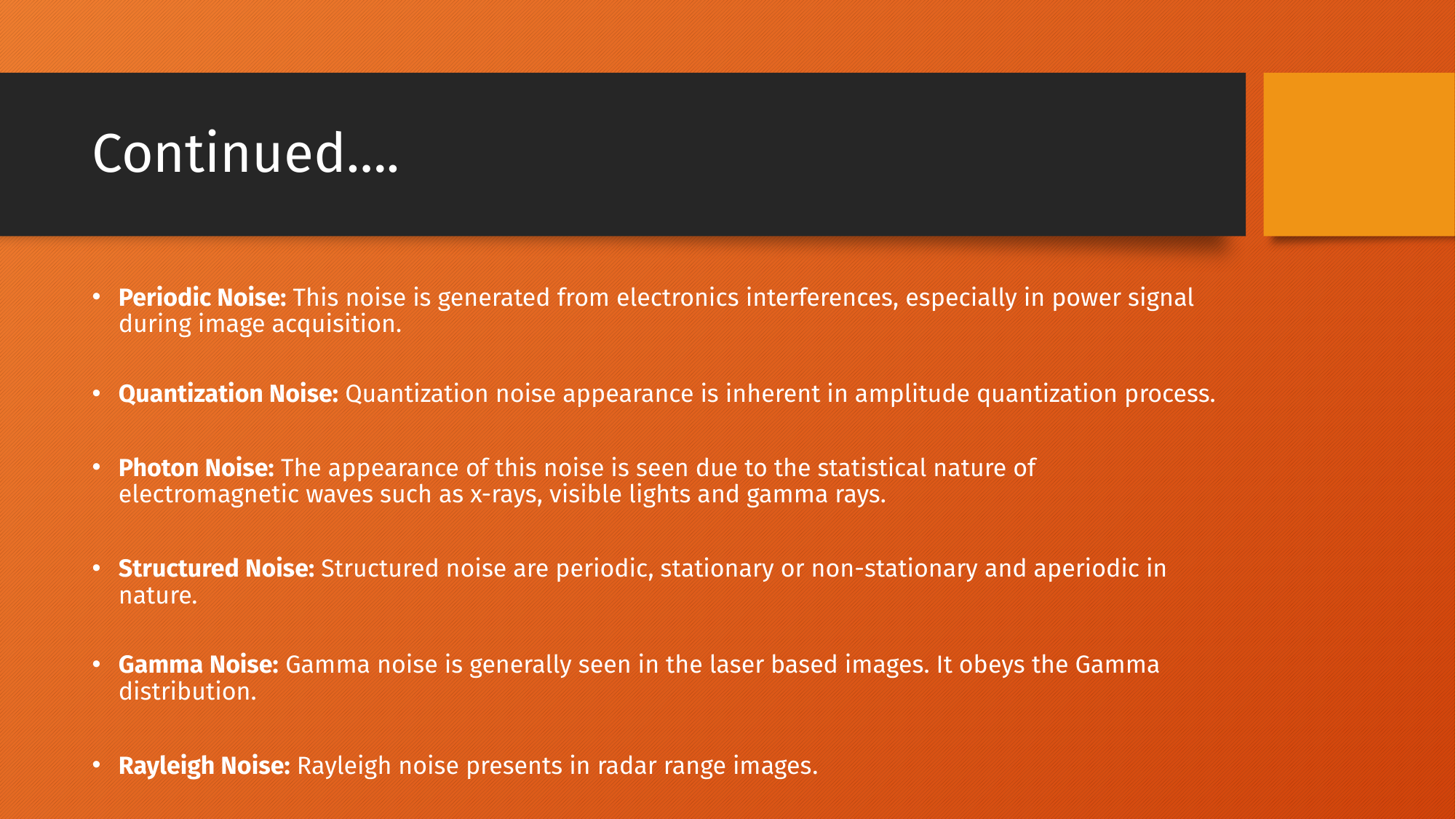

# Continued….
Periodic Noise: This noise is generated from electronics interferences, especially in power signal during image acquisition.

Quantization Noise: Quantization noise appearance is inherent in amplitude quantization process.

Photon Noise: The appearance of this noise is seen due to the statistical nature of electromagnetic waves such as x-rays, visible lights and gamma rays.

Structured Noise: Structured noise are periodic, stationary or non-stationary and aperiodic in nature.

Gamma Noise: Gamma noise is generally seen in the laser based images. It obeys the Gamma distribution.

Rayleigh Noise: Rayleigh noise presents in radar range images.